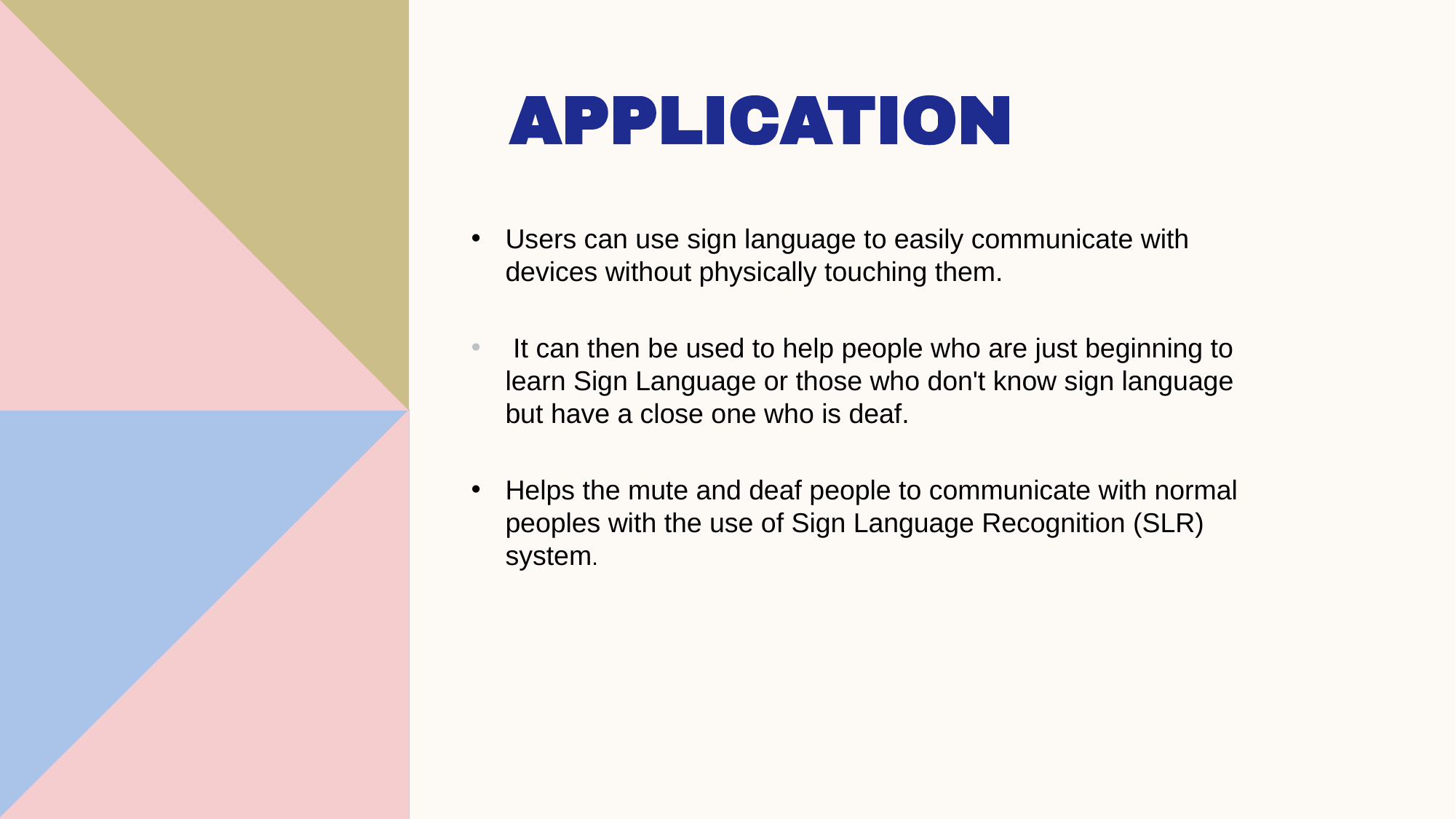

9
# Application
Users can use sign language to easily communicate with devices without physically touching them.

 It can then be used to help people who are just beginning to learn Sign Language or those who don't know sign language but have a close one who is deaf.

Helps the mute and deaf people to communicate with normal peoples with the use of Sign Language Recognition (SLR) system.